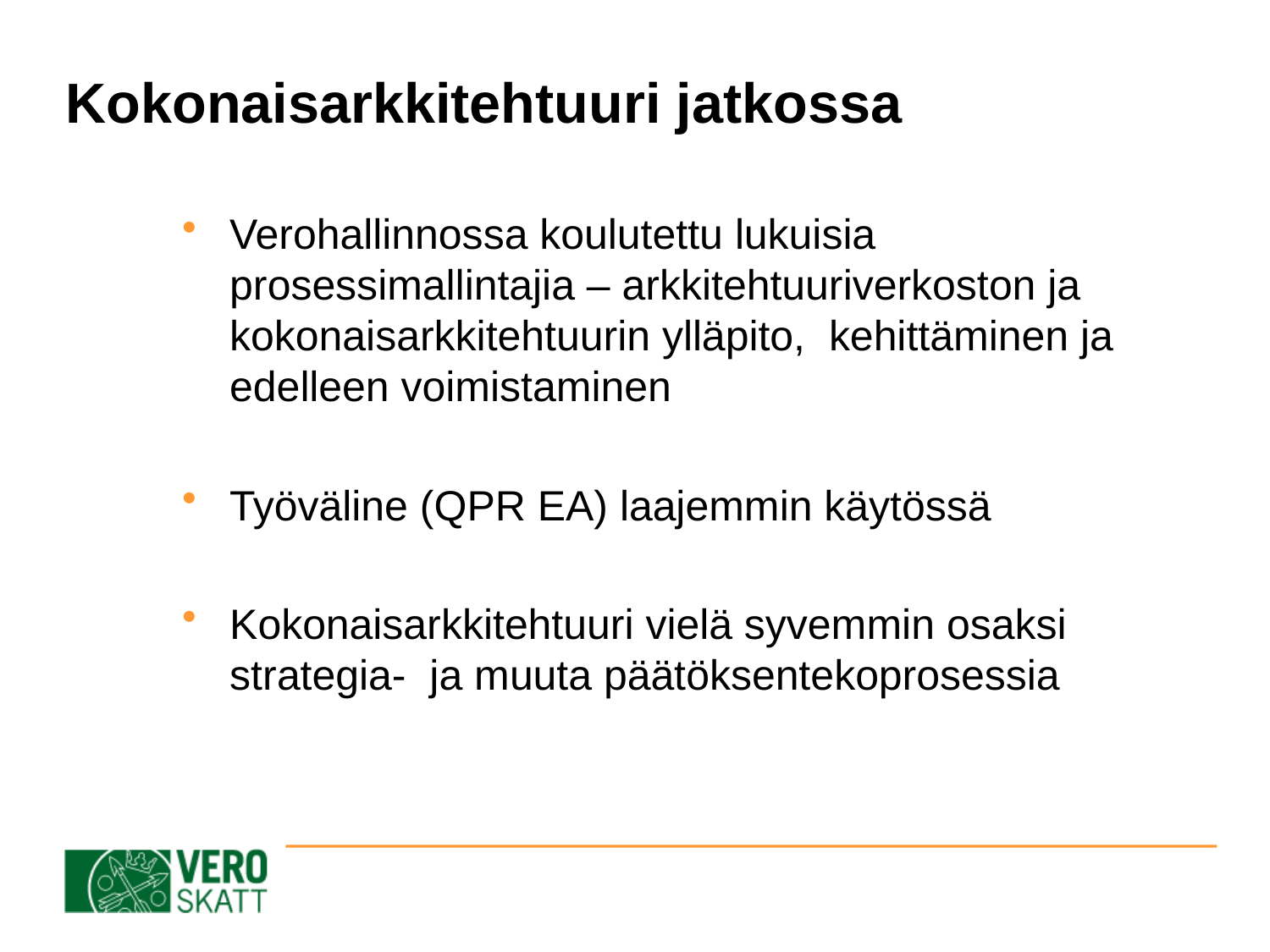

# Kokonaisarkkitehtuuri jatkossa
Verohallinnossa koulutettu lukuisia prosessimallintajia – arkkitehtuuriverkoston ja kokonaisarkkitehtuurin ylläpito,  kehittäminen ja edelleen voimistaminen

Työväline (QPR EA) laajemmin käytössä

Kokonaisarkkitehtuuri vielä syvemmin osaksi strategia-  ja muuta päätöksentekoprosessia